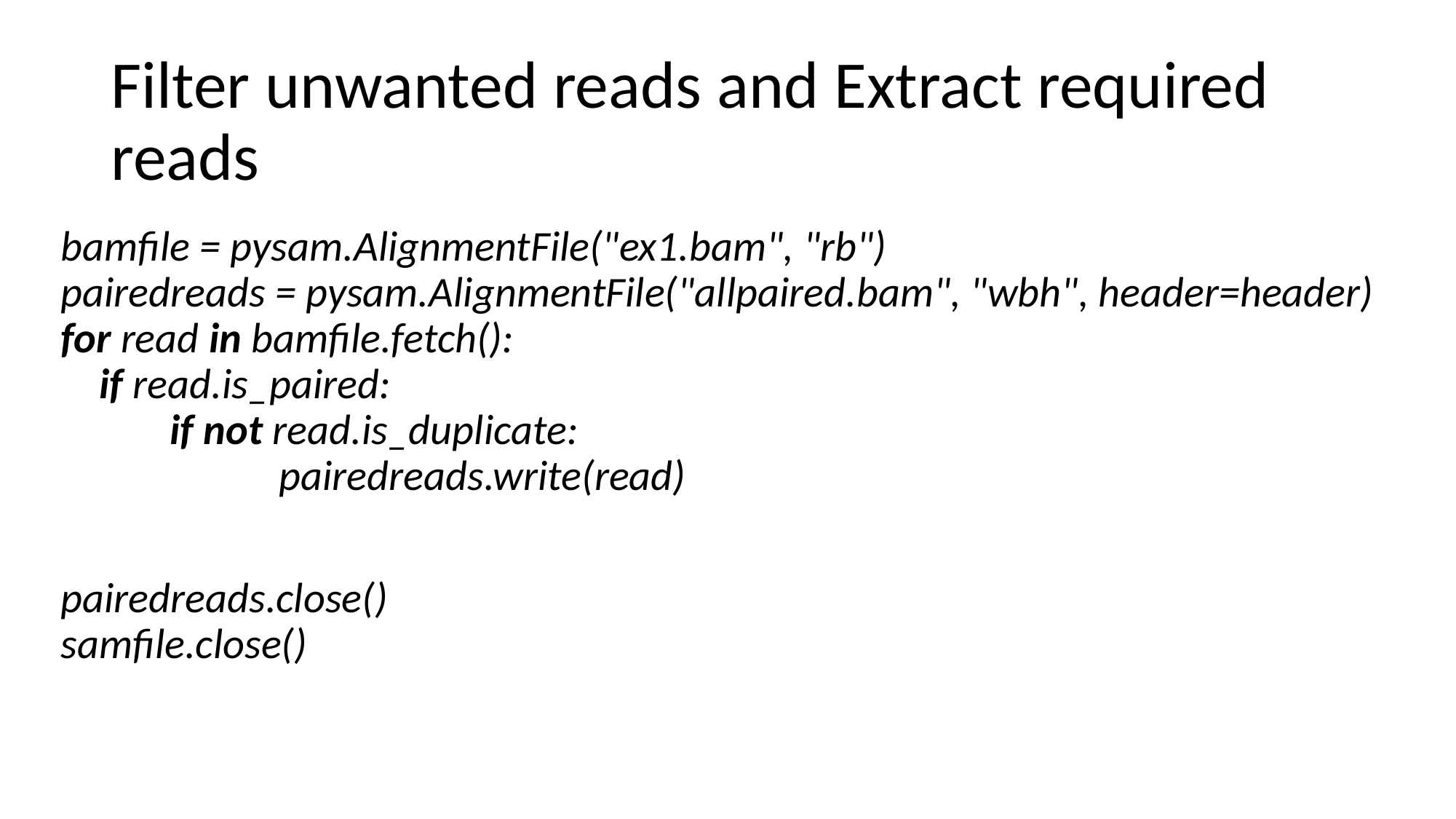

# Filter unwanted reads and Extract required reads
bamfile = pysam.AlignmentFile("ex1.bam", "rb")
pairedreads = pysam.AlignmentFile("allpaired.bam", "wbh", header=header)
for read in bamfile.fetch():
    if read.is_paired:
    	if not read.is_duplicate:
    		pairedreads.write(read)

pairedreads.close()
samfile.close()